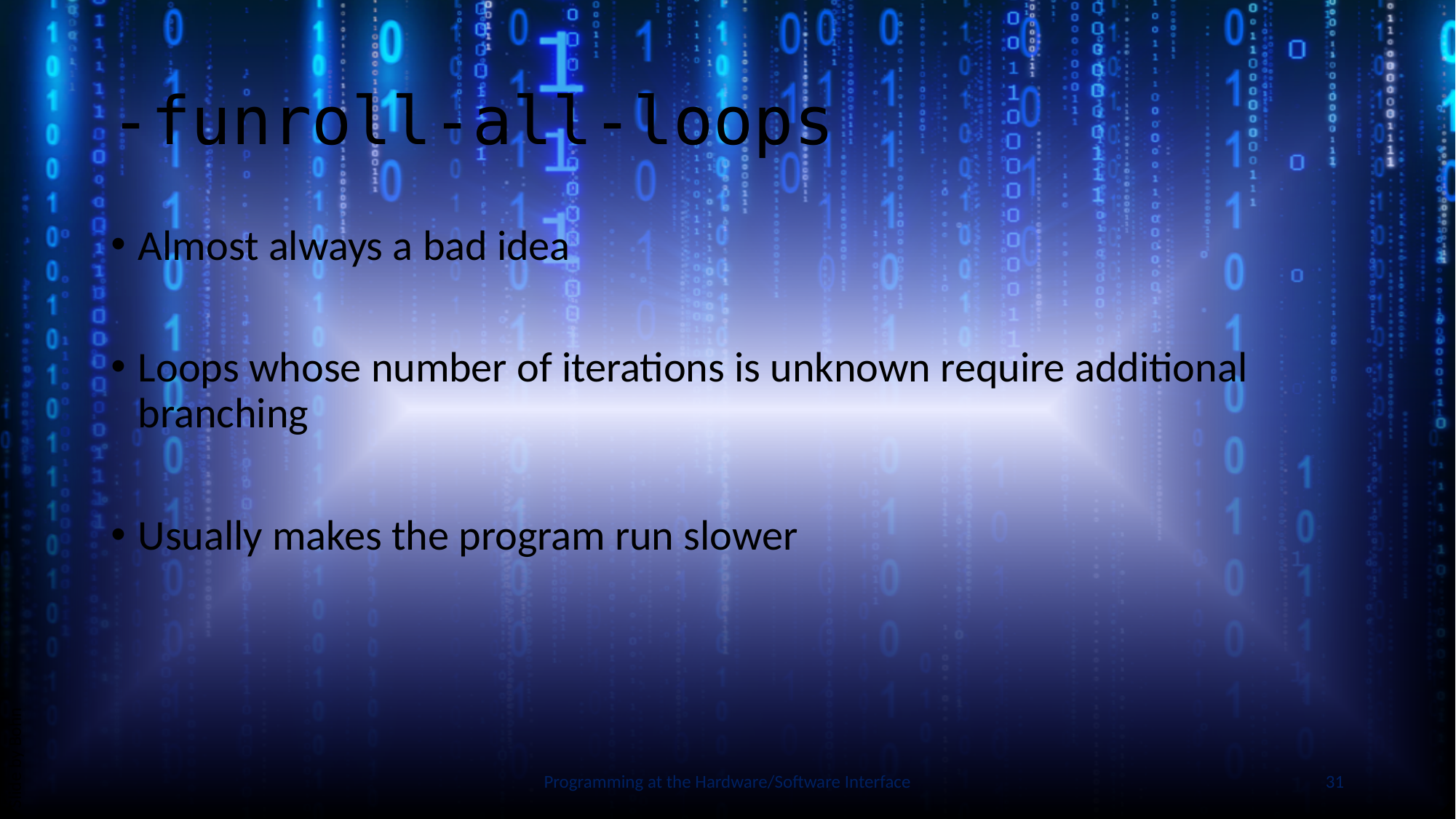

# -funroll-all-loops
Almost always a bad idea

Loops whose number of iterations is unknown require additional branching

Usually makes the program run slower
Slide by Bohn
Programming at the Hardware/Software Interface
31